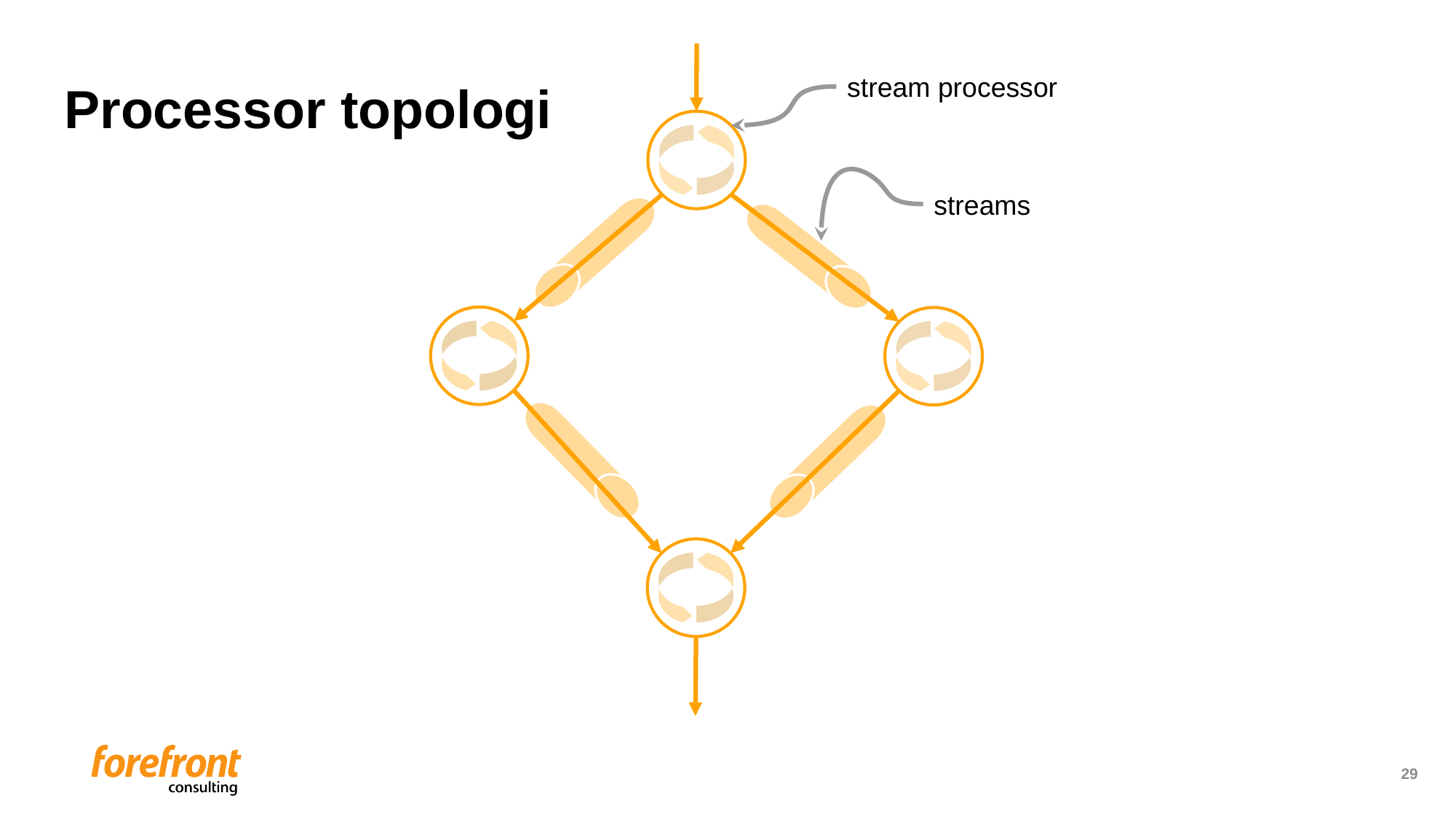

stream processor
# Processor topologi

streams

29